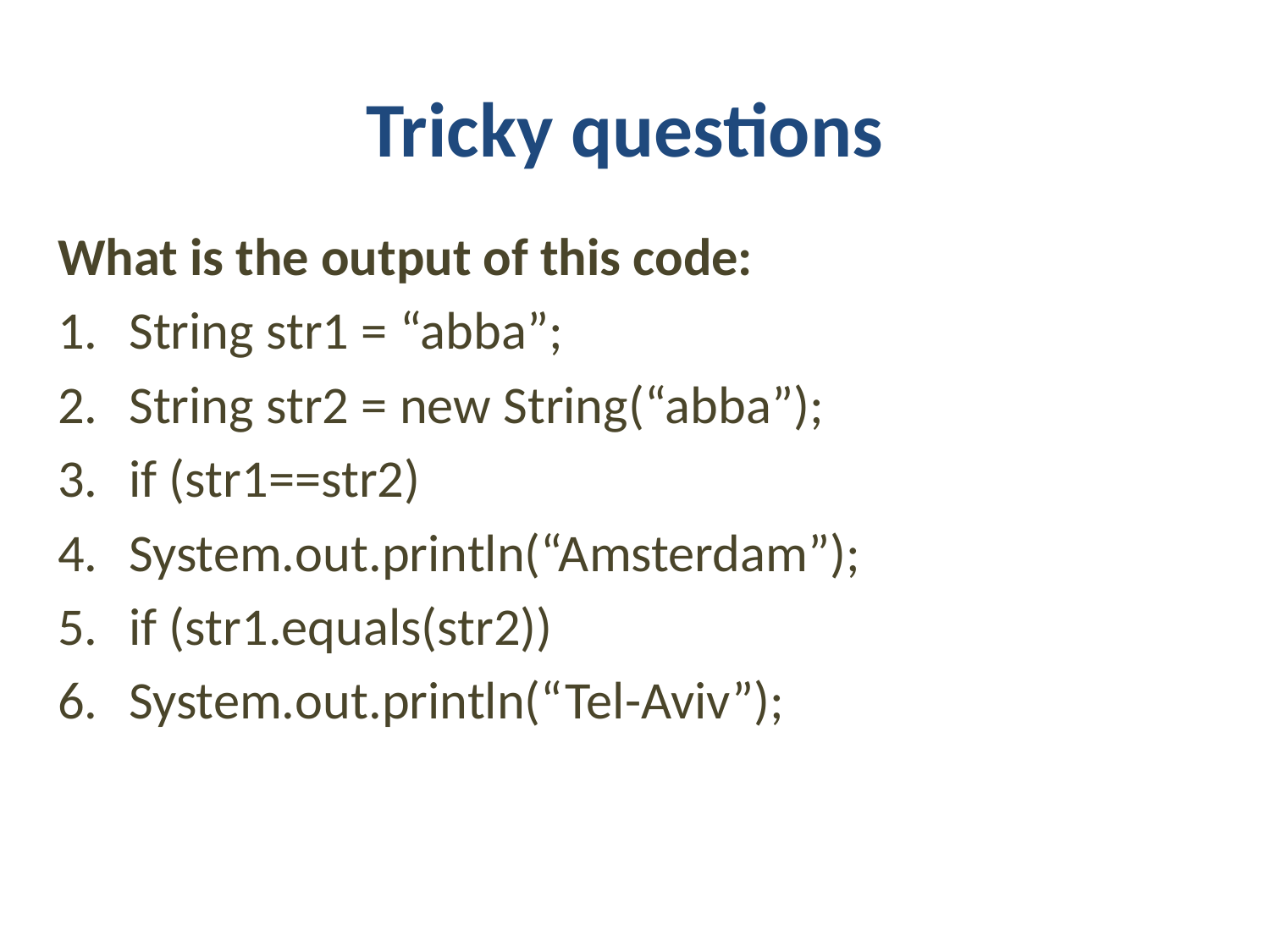

Tricky questions
What is the output of this code:
String str1 = “abba”;
String str2 = new String(“abba”);
if (str1==str2)
System.out.println(“Amsterdam”);
if (str1.equals(str2))
System.out.println(“Tel-Aviv”);